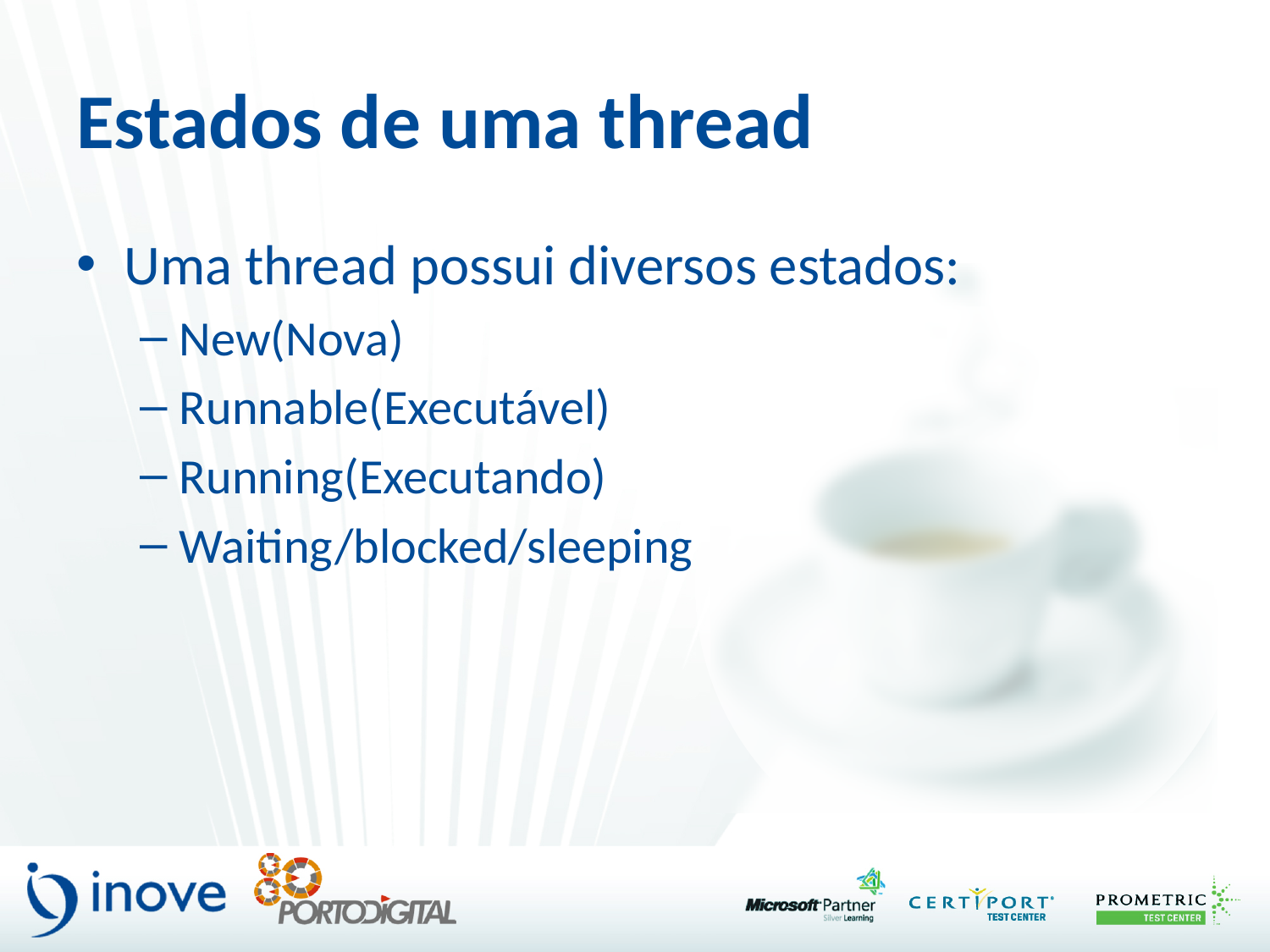

# Estados de uma thread
Uma thread possui diversos estados:
New(Nova)
Runnable(Executável)
Running(Executando)
Waiting/blocked/sleeping